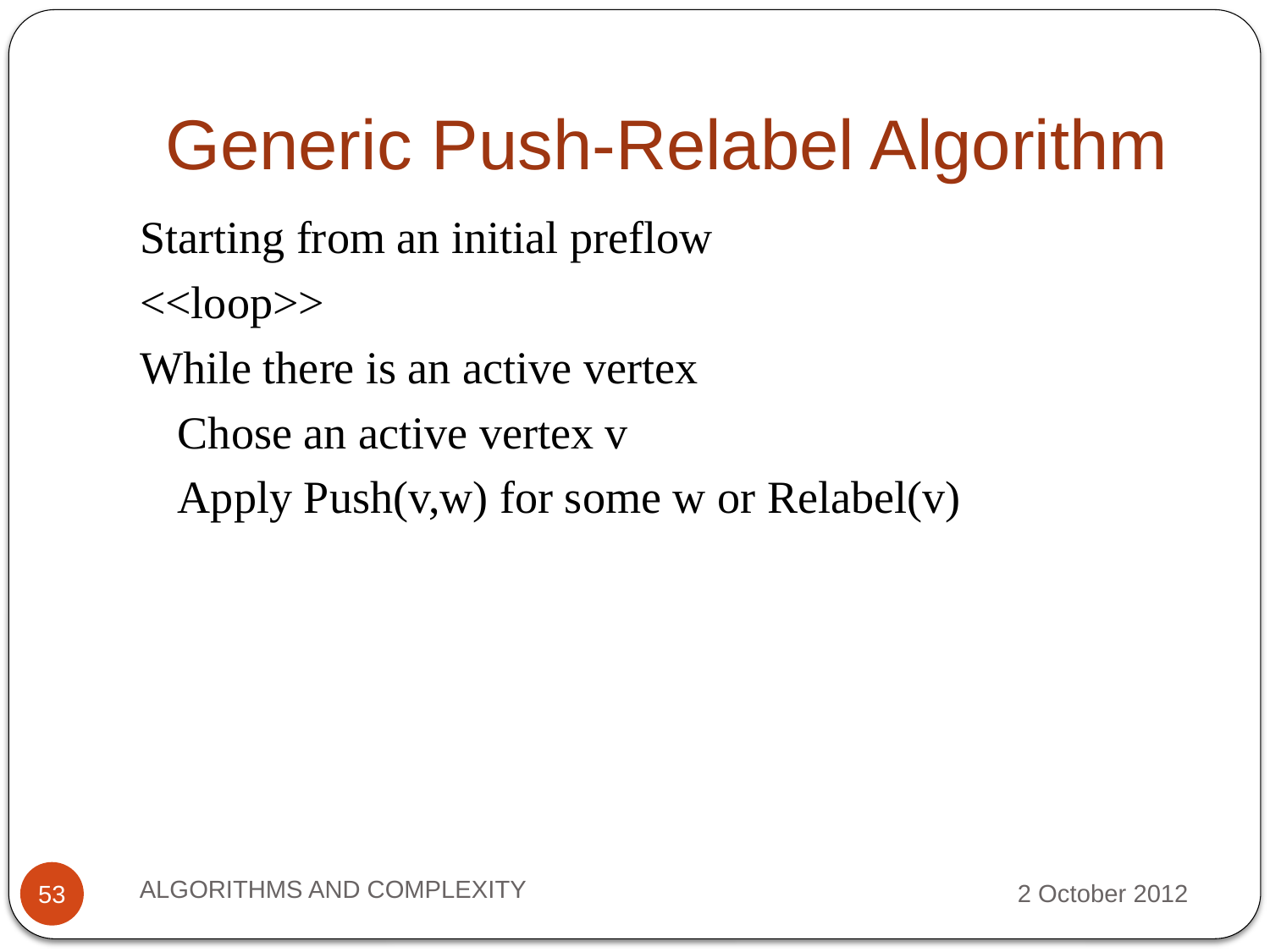

# Generic Push-Relabel Algorithm
Starting from an initial preflow
<<loop>>
While there is an active vertex
	Chose an active vertex v
	Apply Push(v,w) for some w or Relabel(v)
ALGORITHMS AND COMPLEXITY
2 October 2012
53